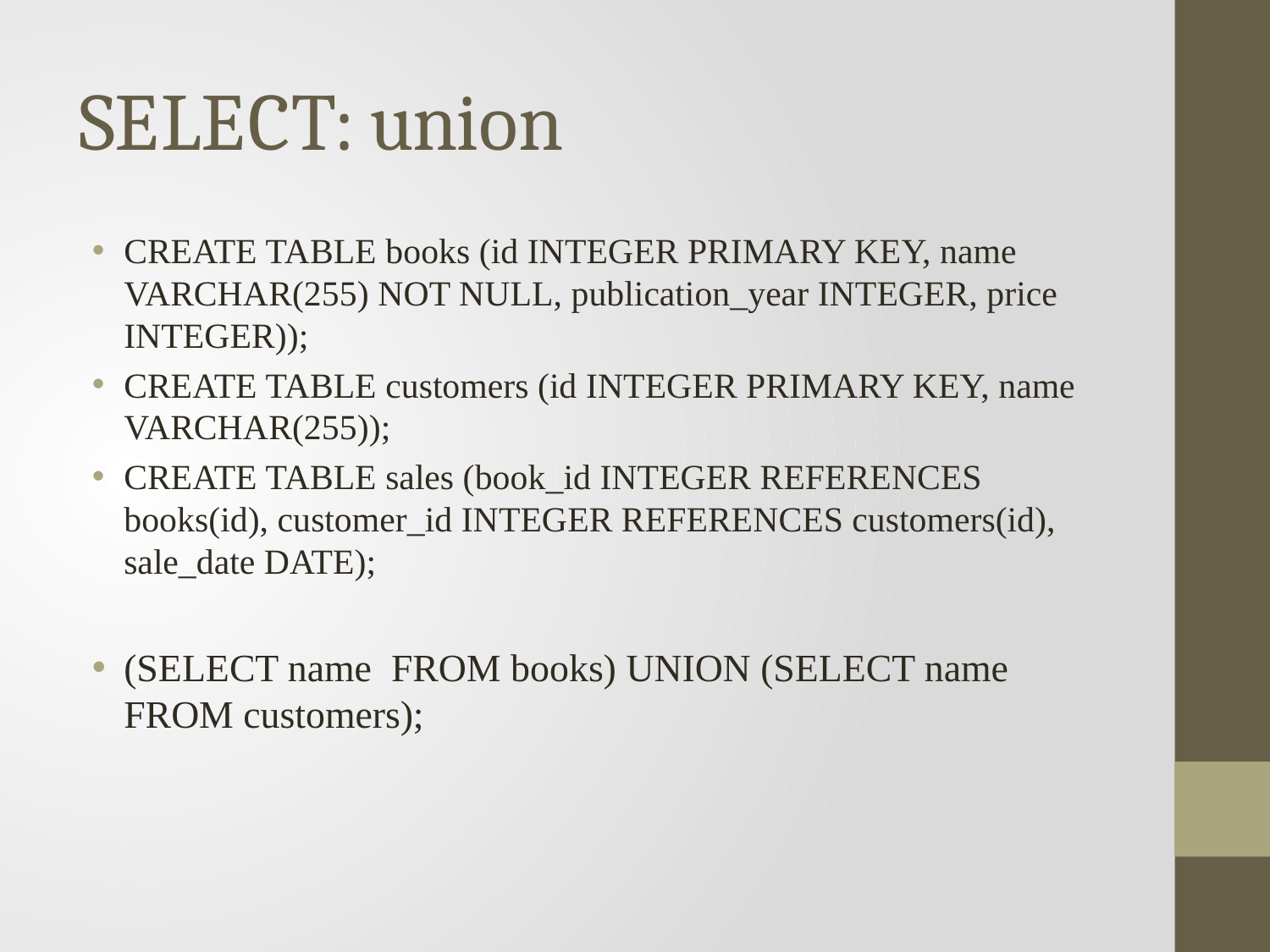

# SELECT: union
CREATE TABLE books (id INTEGER PRIMARY KEY, name VARCHAR(255) NOT NULL, publication_year INTEGER, price INTEGER));
CREATE TABLE customers (id INTEGER PRIMARY KEY, name VARCHAR(255));
CREATE TABLE sales (book_id INTEGER REFERENCES books(id), customer_id INTEGER REFERENCES customers(id), sale_date DATE);

(SELECT name  FROM books) UNION (SELECT name FROM customers);